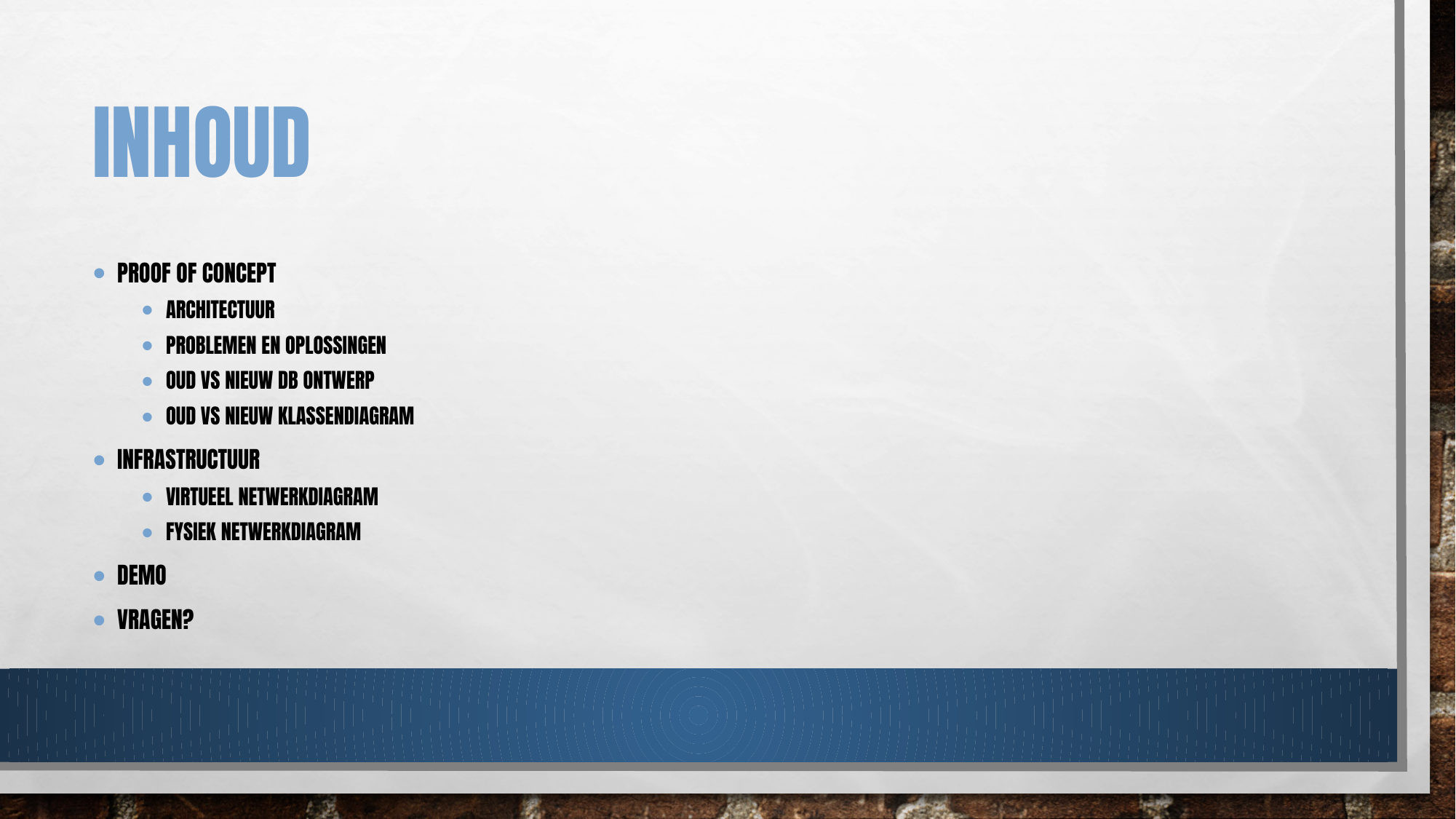

# inhoud
Proof of concept
Architectuur
Problemen En Oplossingen
Oud vs nieuw db ontwerp
Oud vs nieuw klassendiagram
Infrastructuur
Virtueel netwerkdiagram
Fysiek netwerkdiagram
Demo
Vragen?